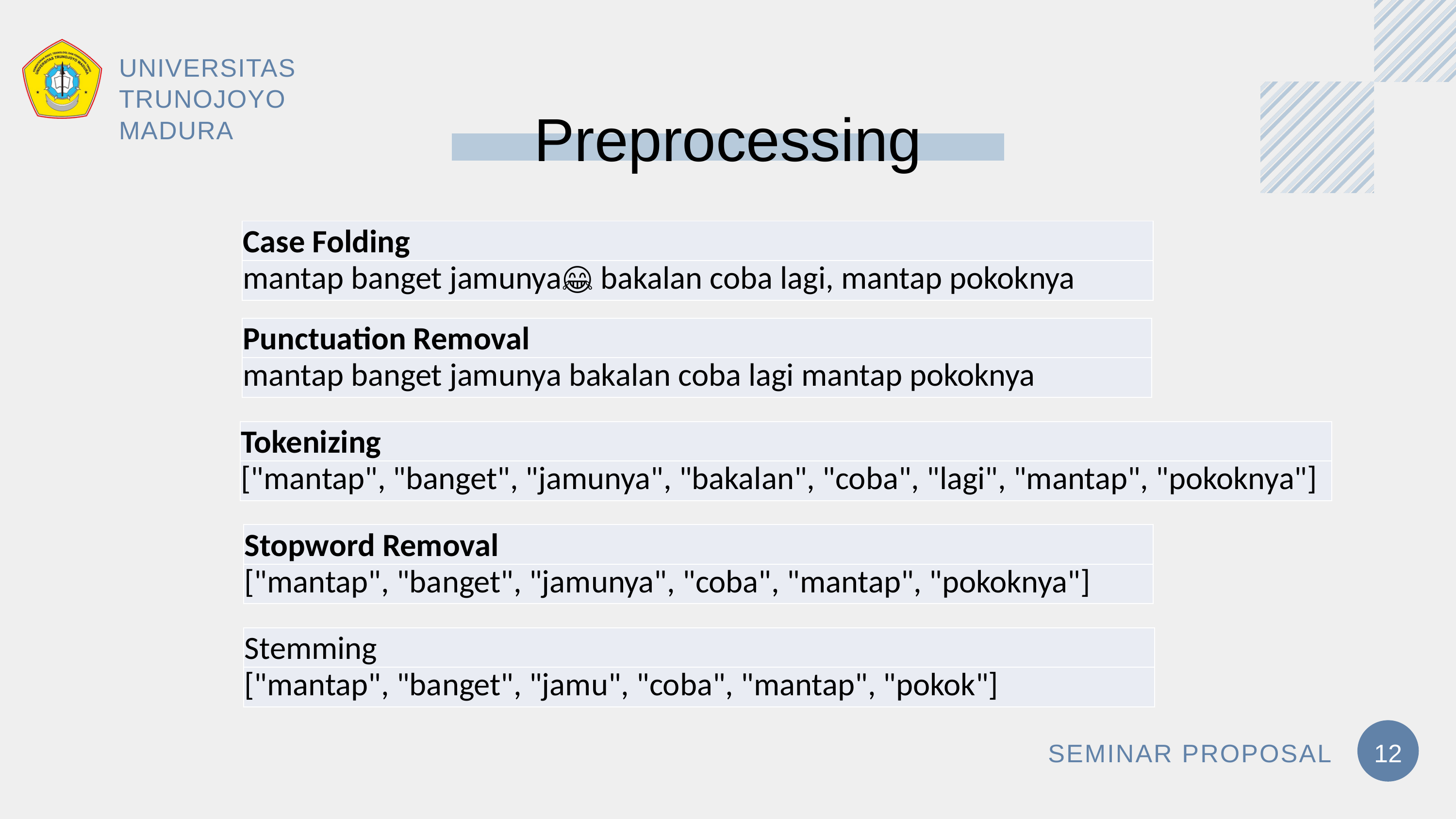

UNIVERSITAS
TRUNOJOYO MADURA

Preprocessing

| Case Folding |
| --- |
| mantap banget jamunya😂 bakalan coba lagi, mantap pokoknya |
| Punctuation Removal |
| --- |
| mantap banget jamunya bakalan coba lagi mantap pokoknya |
| Tokenizing |
| --- |
| ["mantap", "banget", "jamunya", "bakalan", "coba", "lagi", "mantap", "pokoknya"] |
| Stopword Removal |
| --- |
| ["mantap", "banget", "jamunya", "coba", "mantap", "pokoknya"] |
| Stemming |
| --- |
| ["mantap", "banget", "jamu", "coba", "mantap", "pokok"] |

SEMINAR PROPOSAL
12